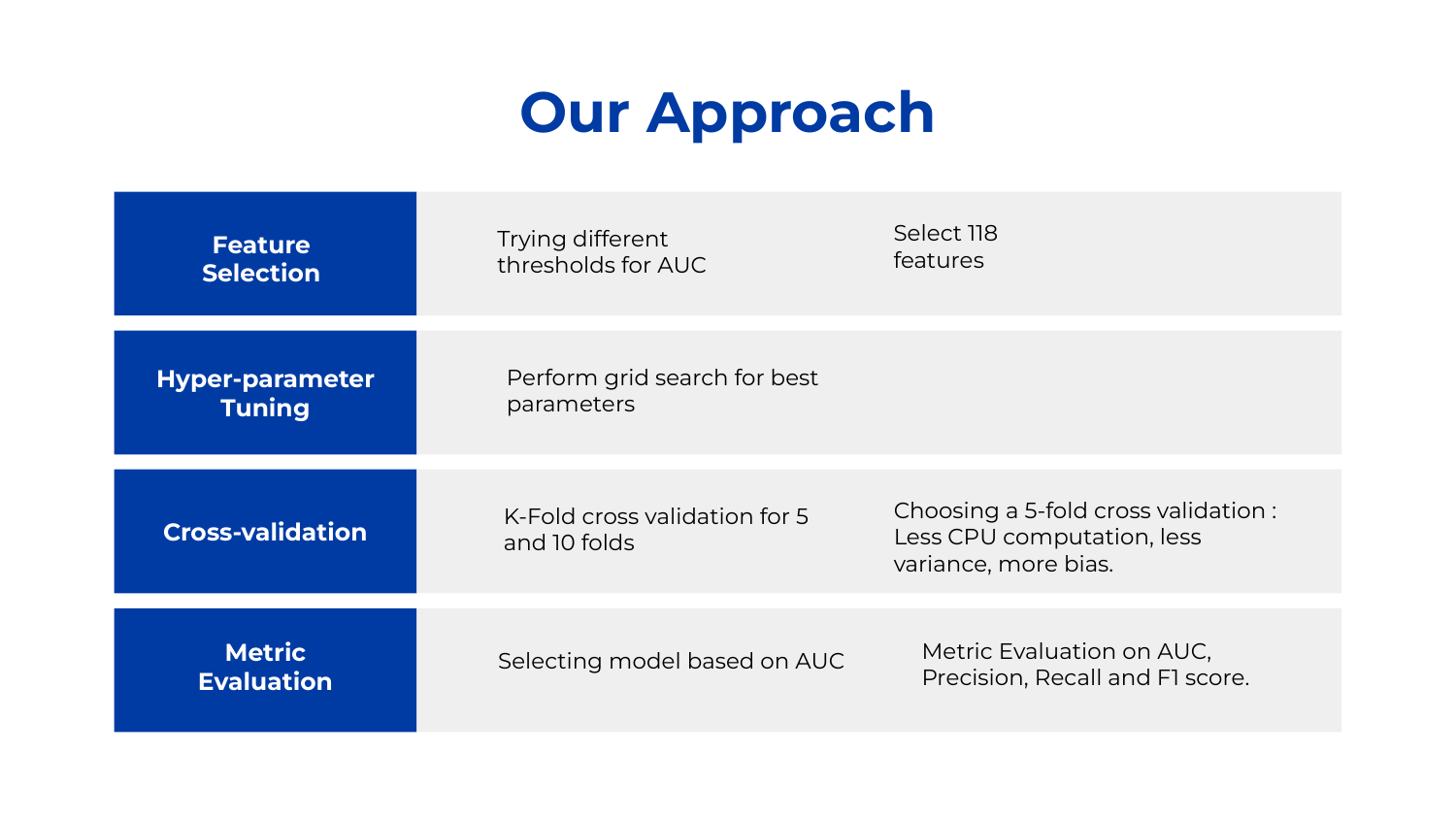

# Our Approach

Select 118 features
Trying different thresholds for AUC
Feature Selection

Perform grid search for best parameters
Hyper-parameter Tuning

Choosing a 5-fold cross validation :
Less CPU computation, less variance, more bias.
K-Fold cross validation for 5 and 10 folds
Cross-validation

Metric Evaluation
Metric Evaluation on AUC, Precision, Recall and F1 score.
Selecting model based on AUC